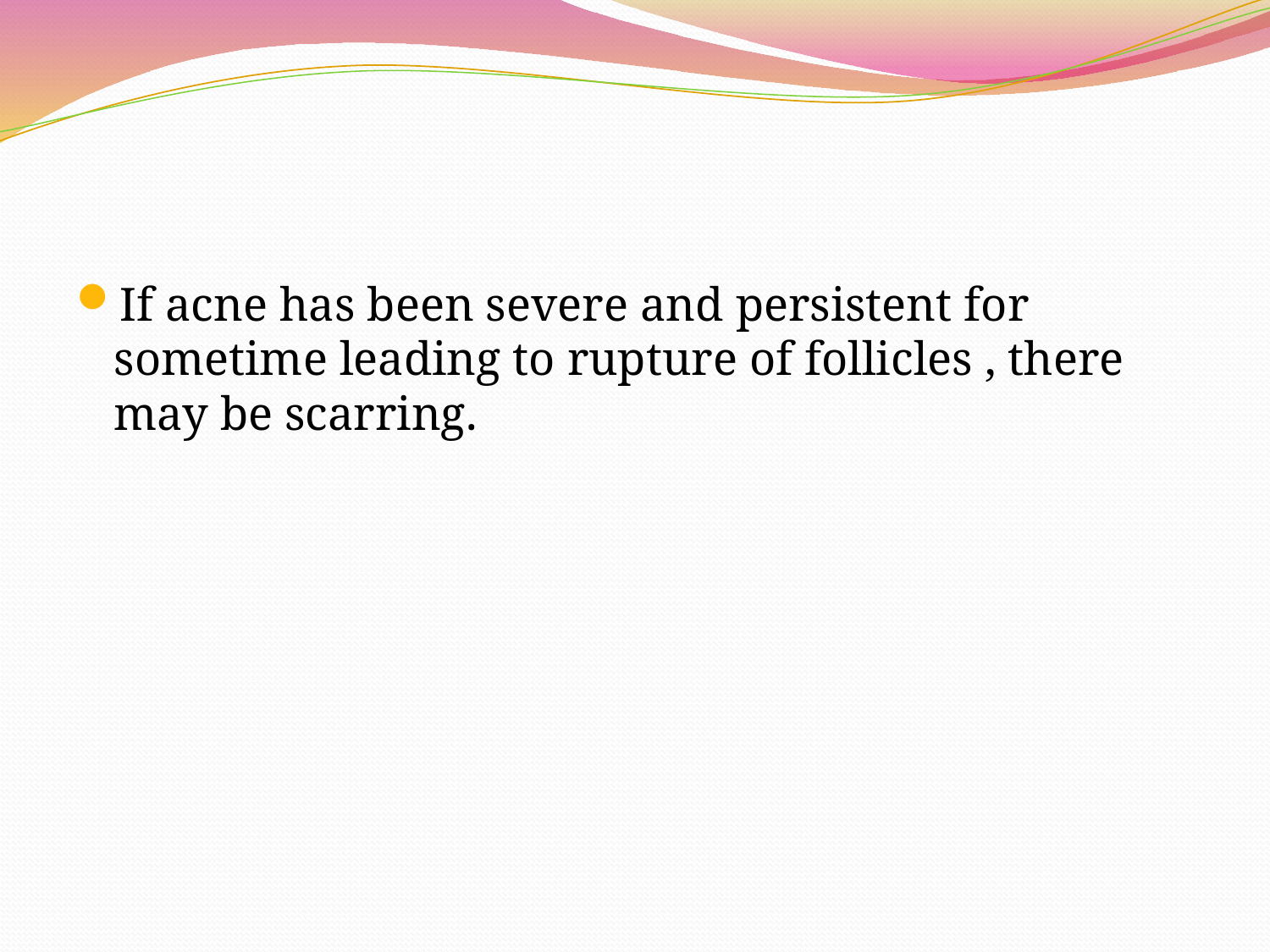

#
If acne has been severe and persistent for sometime leading to rupture of follicles , there may be scarring.